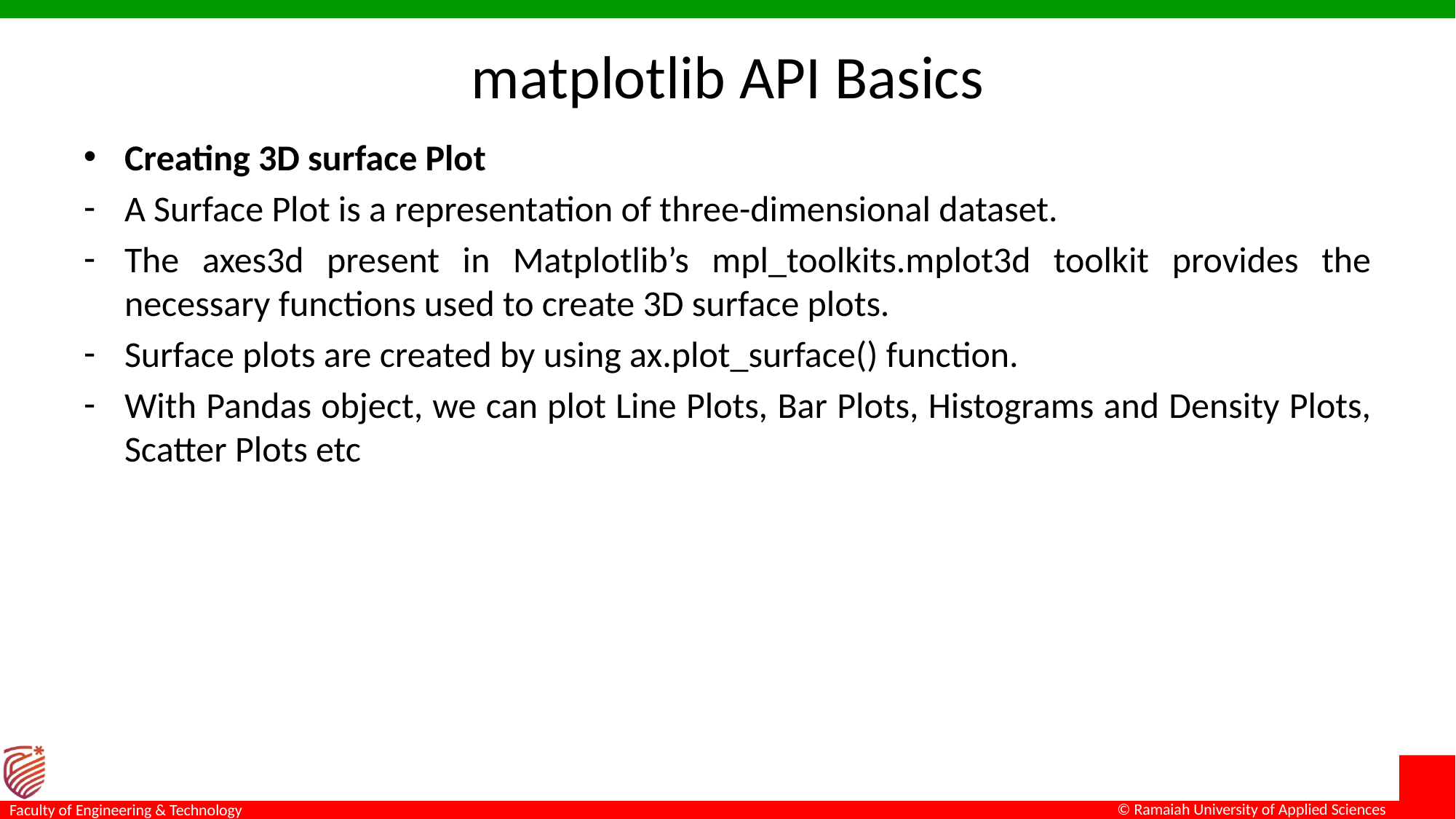

# matplotlib API Basics
Creating 3D surface Plot
A Surface Plot is a representation of three-dimensional dataset.
The axes3d present in Matplotlib’s mpl_toolkits.mplot3d toolkit provides the necessary functions used to create 3D surface plots.
Surface plots are created by using ax.plot_surface() function.
With Pandas object, we can plot Line Plots, Bar Plots, Histograms and Density Plots, Scatter Plots etc